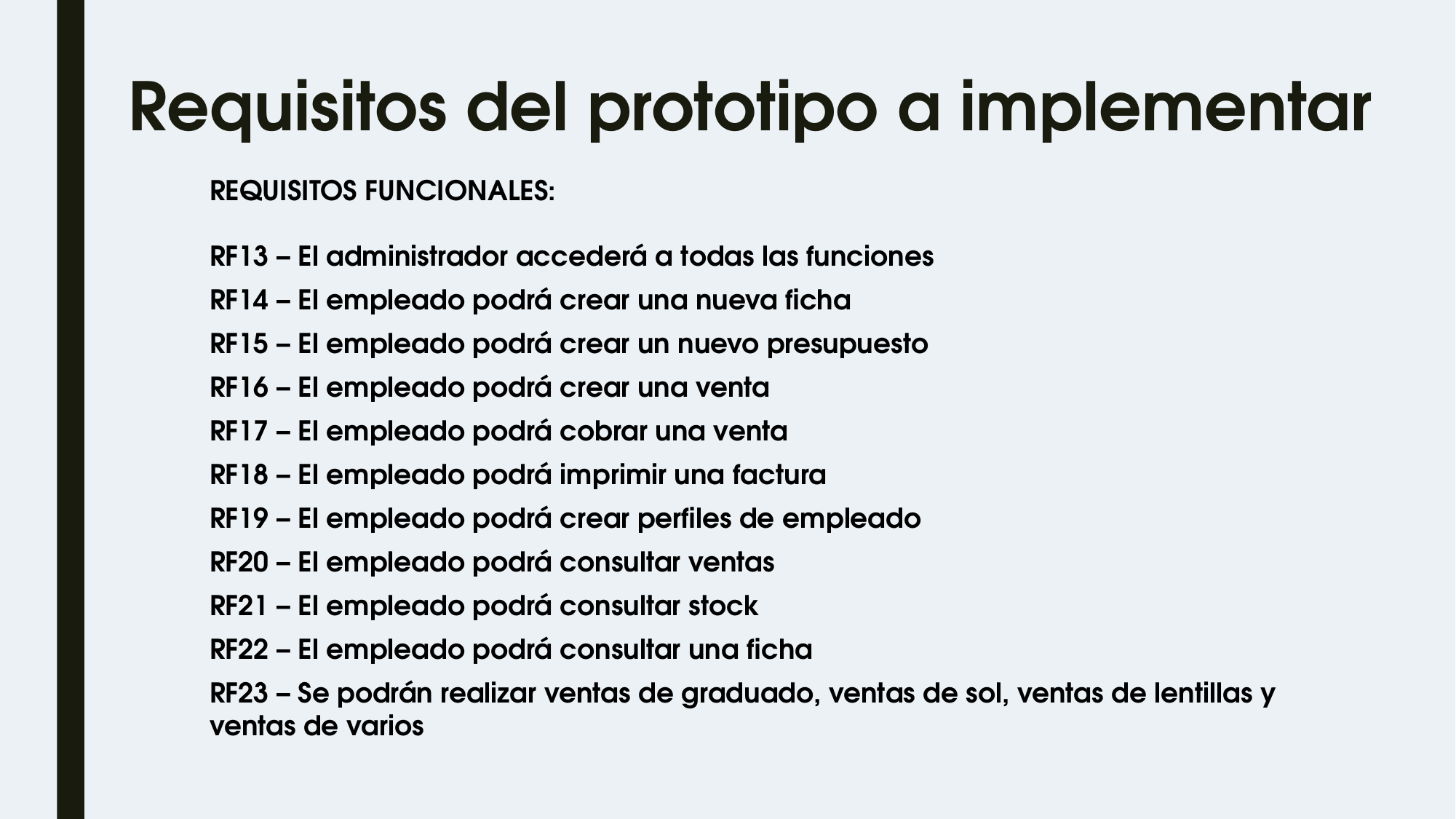

# Requisitos del prototipo a implementar
REQUISITOS FUNCIONALES:

RF13 – El administrador accederá a todas las funciones

RF14 – El empleado podrá crear una nueva ficha

RF15 – El empleado podrá crear un nuevo presupuesto

RF16 – El empleado podrá crear una venta

RF17 – El empleado podrá cobrar una venta

RF18 – El empleado podrá imprimir una factura

RF19 – El empleado podrá crear perfiles de empleado

RF20 – El empleado podrá consultar ventas

RF21 – El empleado podrá consultar stock

RF22 – El empleado podrá consultar una ficha

RF23 – Se podrán realizar ventas de graduado, ventas de sol, ventas de lentillas y ventas de varios